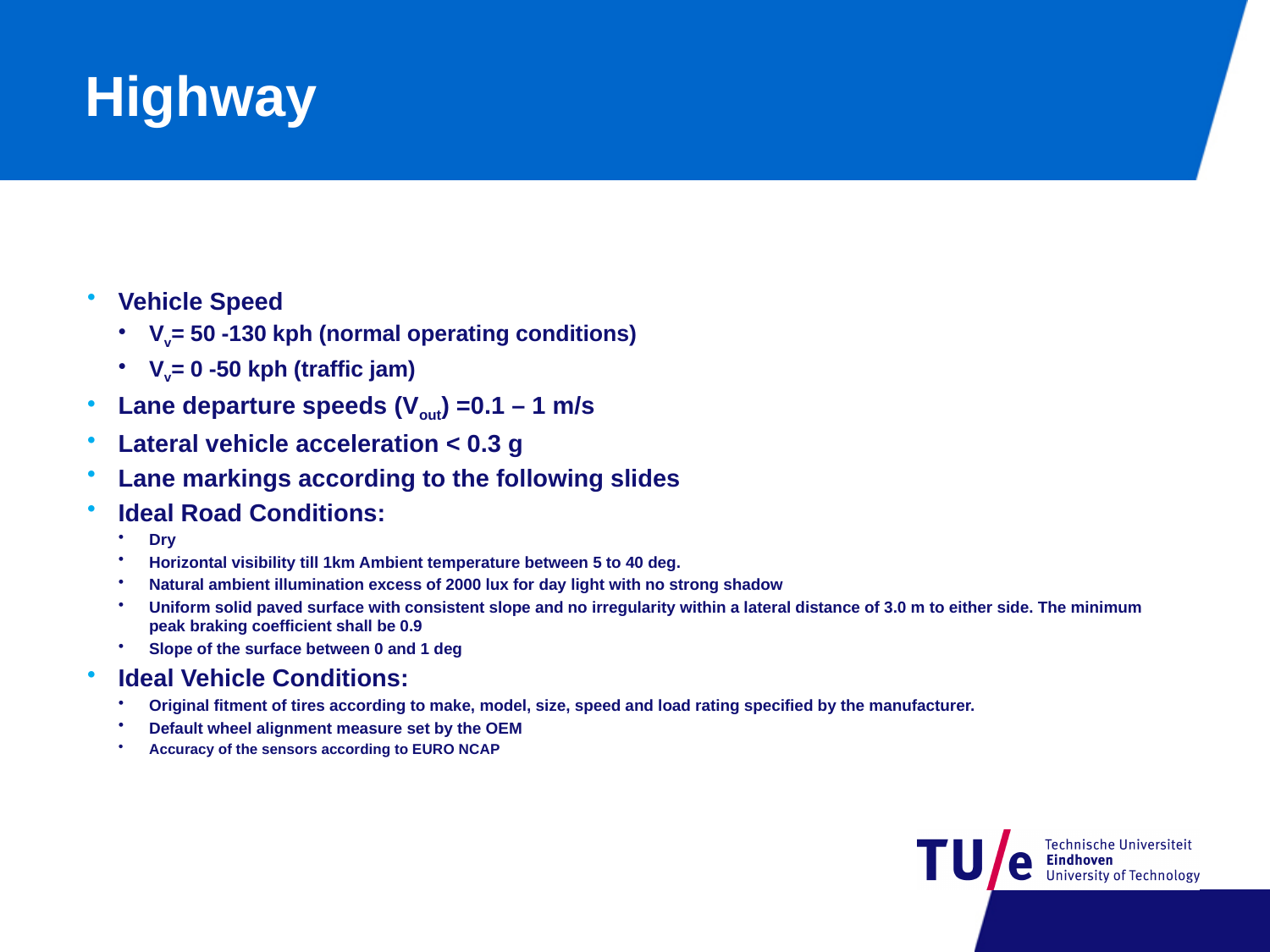

# Highway
Vehicle Speed
Vv= 50 -130 kph (normal operating conditions)
Vv= 0 -50 kph (traffic jam)
Lane departure speeds (Vout) =0.1 – 1 m/s
Lateral vehicle acceleration < 0.3 g
Lane markings according to the following slides
Ideal Road Conditions:
Dry
Horizontal visibility till 1km Ambient temperature between 5 to 40 deg.
Natural ambient illumination excess of 2000 lux for day light with no strong shadow
Uniform solid paved surface with consistent slope and no irregularity within a lateral distance of 3.0 m to either side. The minimum peak braking coefficient shall be 0.9
Slope of the surface between 0 and 1 deg
Ideal Vehicle Conditions:
Original fitment of tires according to make, model, size, speed and load rating specified by the manufacturer.
Default wheel alignment measure set by the OEM
Accuracy of the sensors according to EURO NCAP